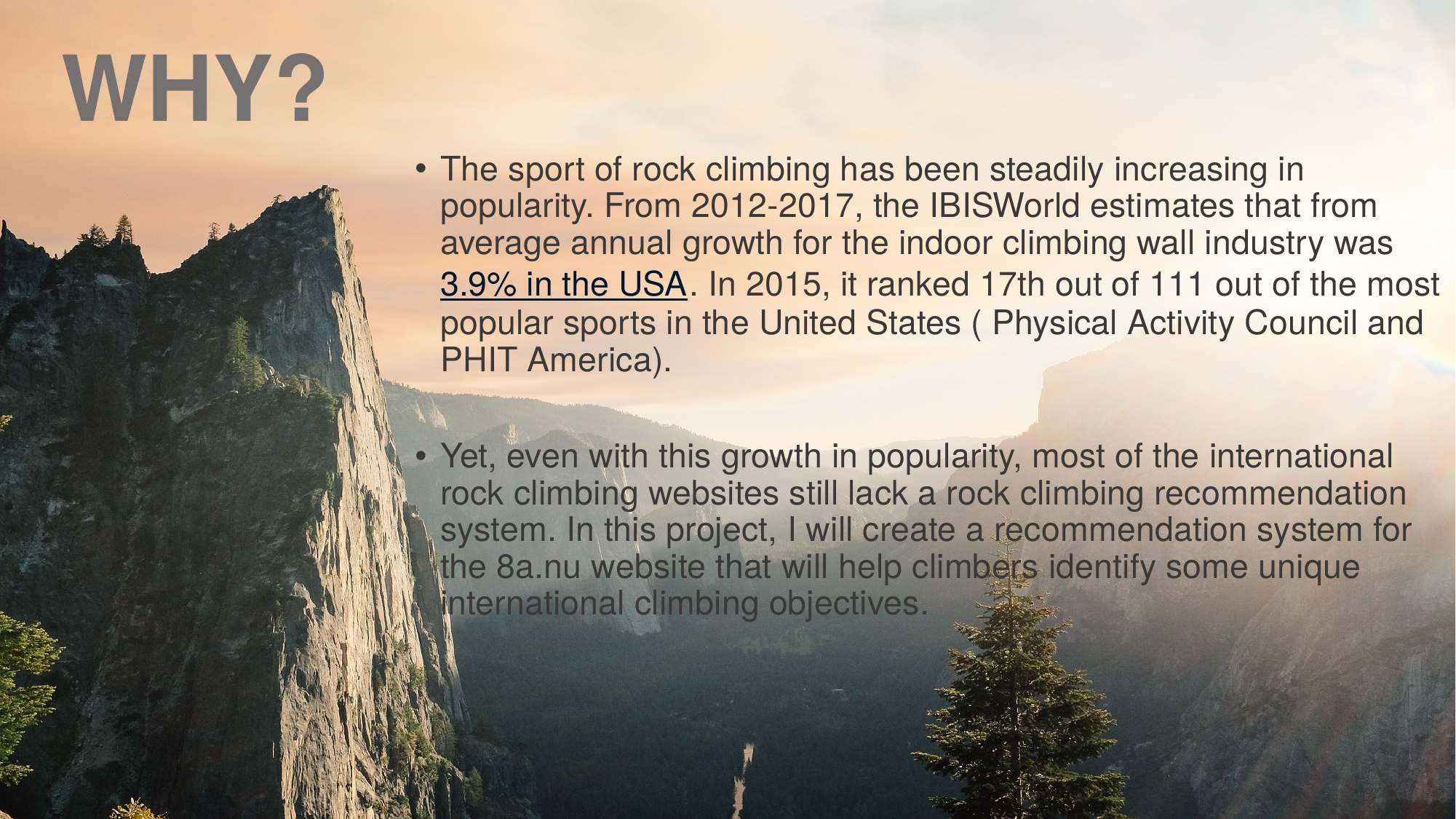

WHY?
The sport of rock climbing has been steadily increasing in popularity. From 2012-2017, the IBISWorld estimates that from average annual growth for the indoor climbing wall industry was 3.9% in the USA. In 2015, it ranked 17th out of 111 out of the most popular sports in the United States ( Physical Activity Council and PHIT America).

Yet, even with this growth in popularity, most of the international rock climbing websites still lack a rock climbing recommendation system. In this project, I will create a recommendation system for the 8a.nu website that will help climbers identify some unique international climbing objectives.